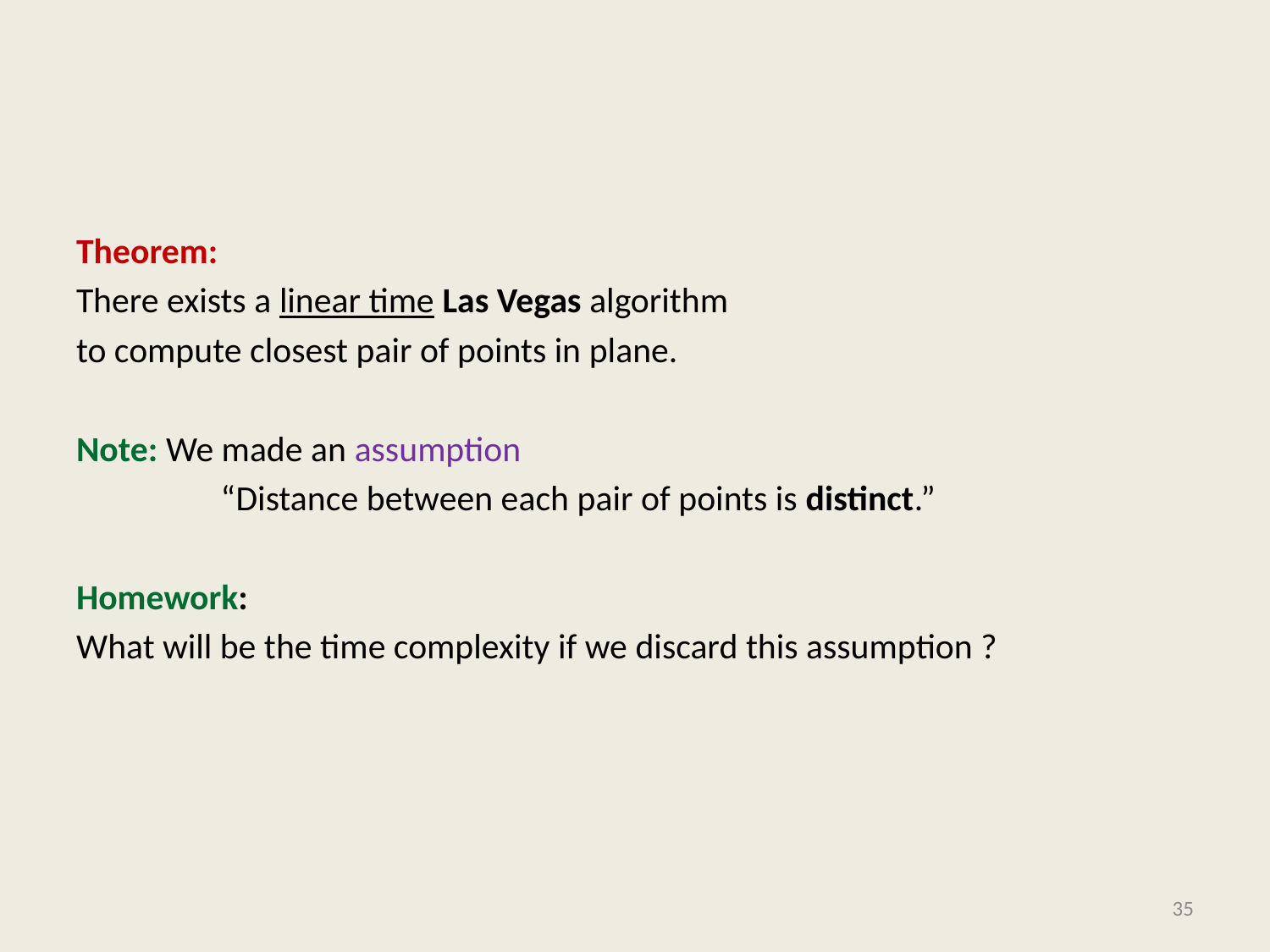

#
Theorem:
There exists a linear time Las Vegas algorithm
to compute closest pair of points in plane.

Note: We made an assumption
                  “Distance between each pair of points is distinct.”

Homework:
What will be the time complexity if we discard this assumption ?

35